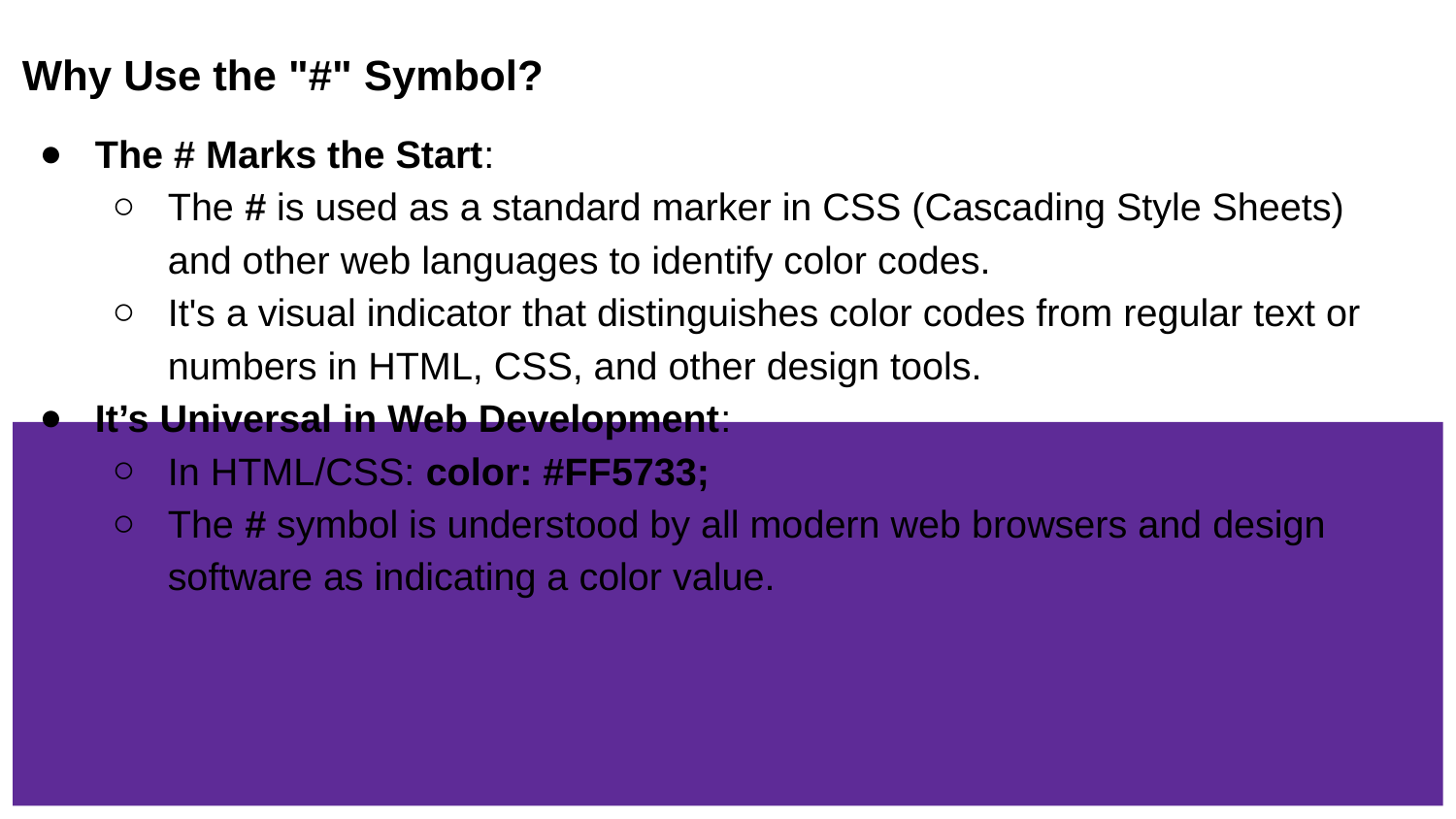

Why Use the "#" Symbol?
The # Marks the Start:
The # is used as a standard marker in CSS (Cascading Style Sheets) and other web languages to identify color codes.
It's a visual indicator that distinguishes color codes from regular text or numbers in HTML, CSS, and other design tools.
It’s Universal in Web Development:
In HTML/CSS: color: #FF5733;
The # symbol is understood by all modern web browsers and design software as indicating a color value.